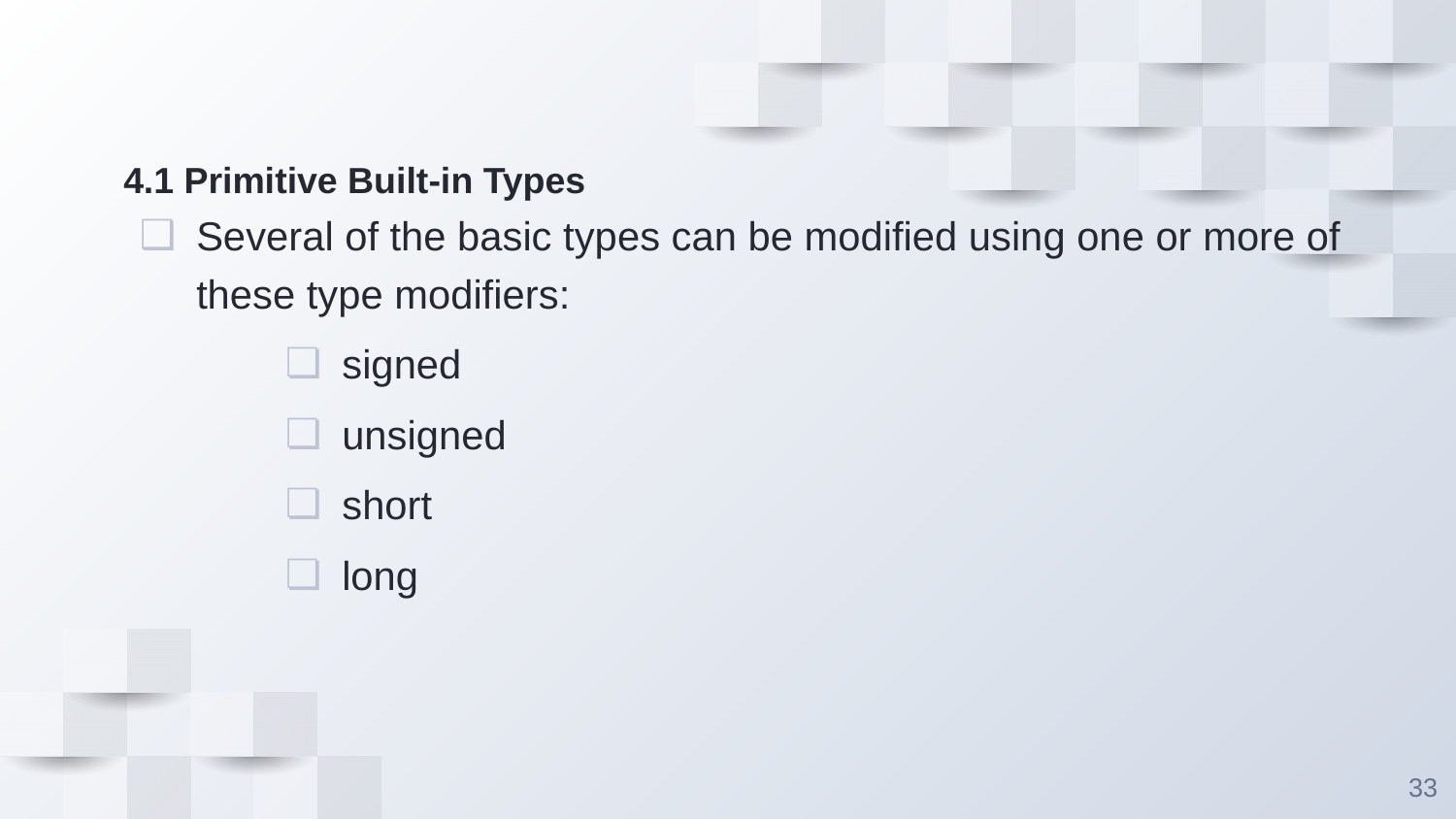

# 4.1 Primitive Built-in Types
Several of the basic types can be modified using one or more of these type modifiers:
signed
unsigned
short
long

33